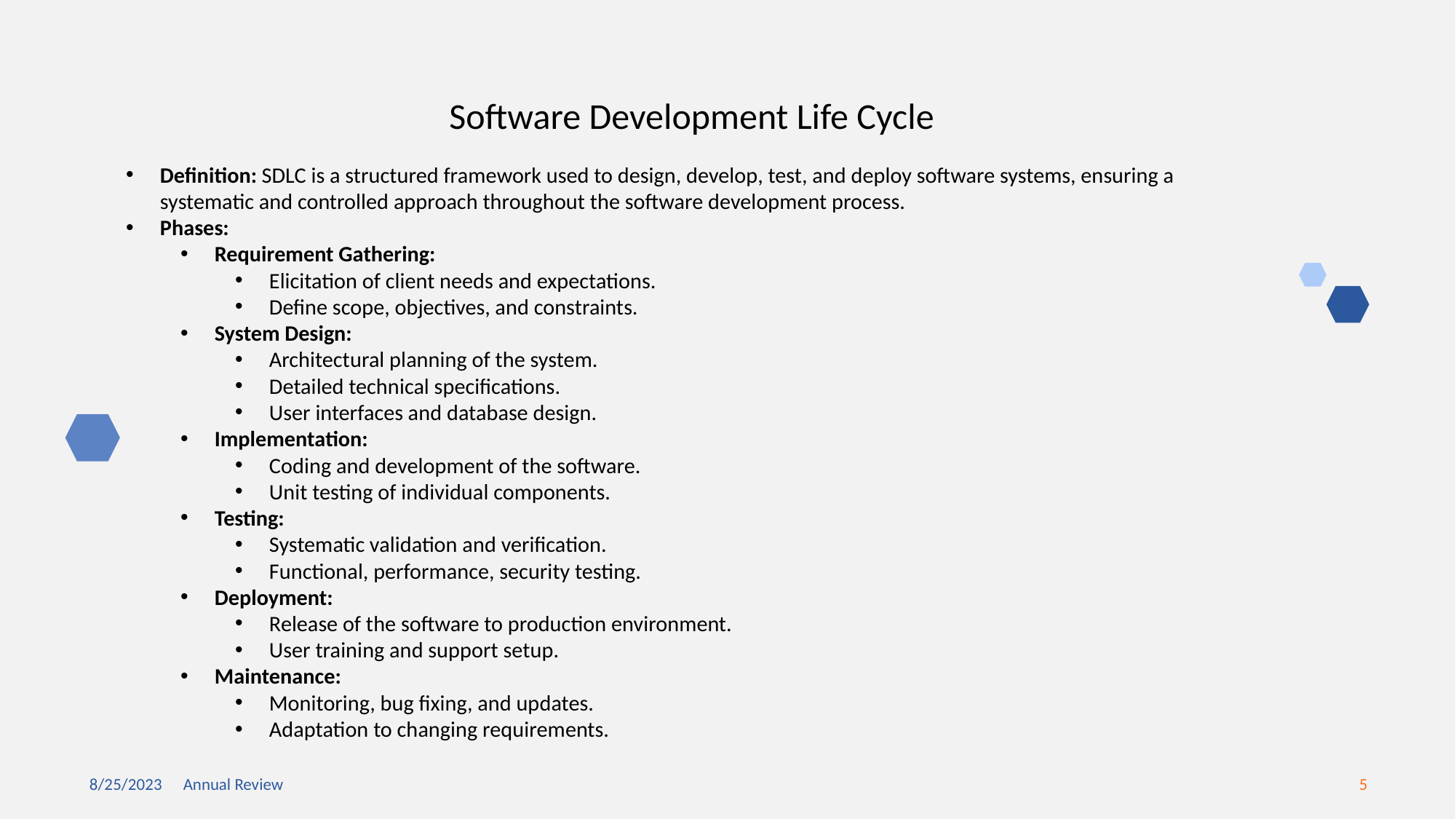

Software Development Life Cycle
Definition: SDLC is a structured framework used to design, develop, test, and deploy software systems, ensuring a systematic and controlled approach throughout the software development process.
Phases:
Requirement Gathering:
Elicitation of client needs and expectations.
Define scope, objectives, and constraints.
System Design:
Architectural planning of the system.
Detailed technical specifications.
User interfaces and database design.
Implementation:
Coding and development of the software.
Unit testing of individual components.
Testing:
Systematic validation and verification.
Functional, performance, security testing.
Deployment:
Release of the software to production environment.
User training and support setup.
Maintenance:
Monitoring, bug fixing, and updates.
Adaptation to changing requirements.